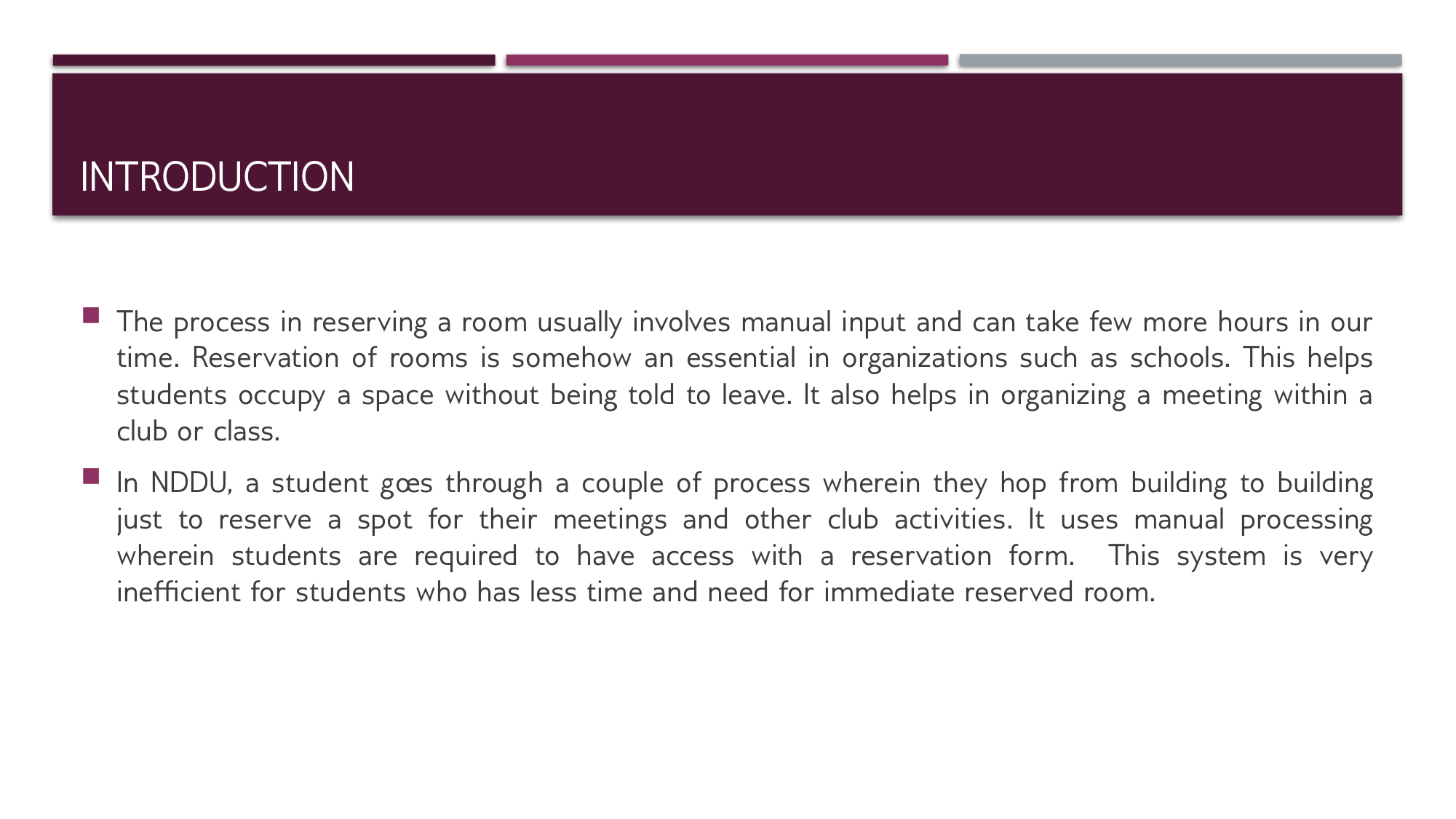

# Introduction
The process in reserving a room usually involves manual input and can take few more hours in our time. Reservation of rooms is somehow an essential in organizations such as schools. This helps students occupy a space without being told to leave. It also helps in organizing a meeting within a club or class.
In NDDU, a student goes through a couple of process wherein they hop from building to building just to reserve a spot for their meetings and other club activities. It uses manual processing wherein students are required to have access with a reservation form.  This system is very inefficient for students who has less time and need for immediate reserved room.